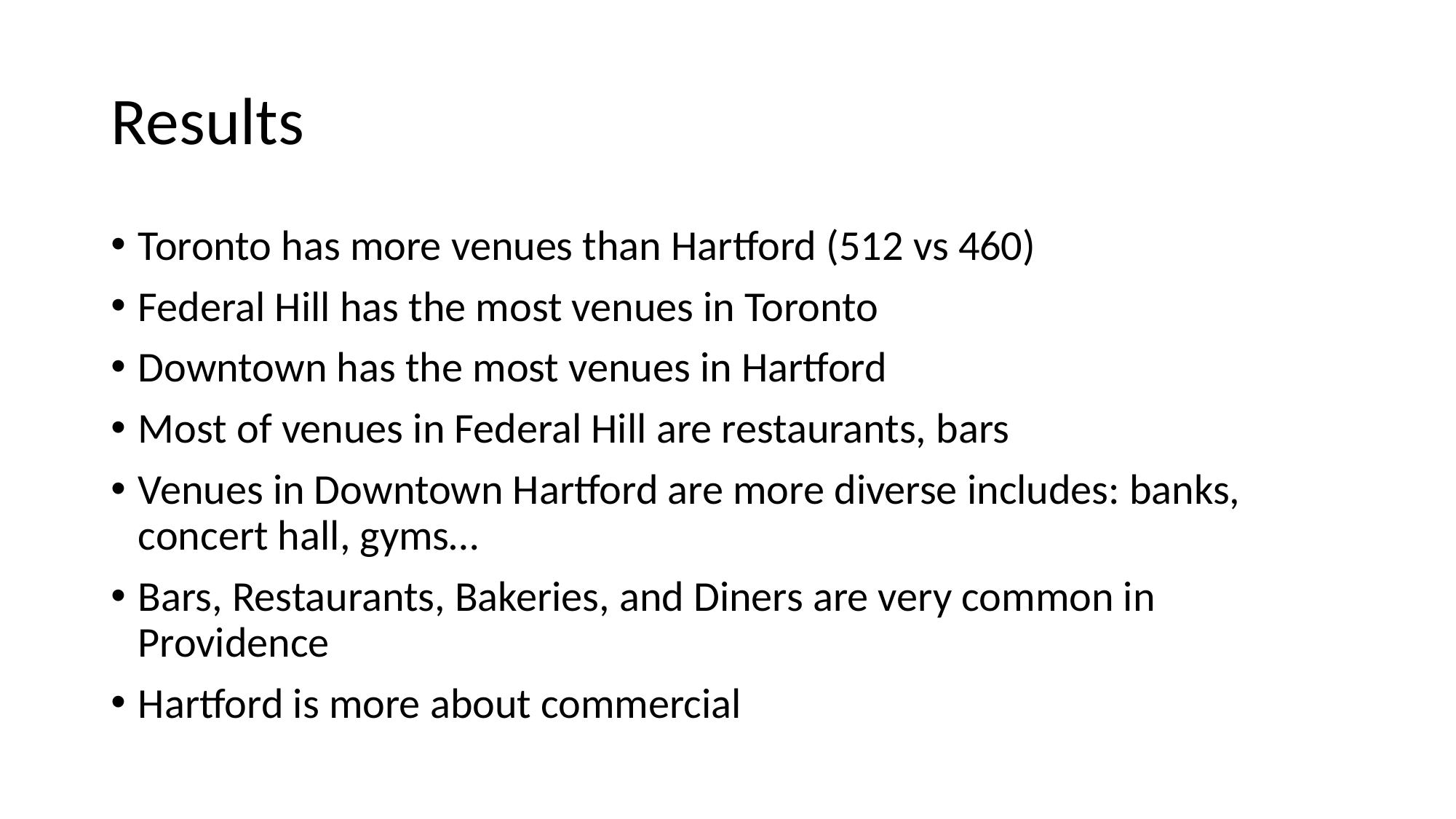

# Results
Toronto has more venues than Hartford (512 vs 460)
Federal Hill has the most venues in Toronto
Downtown has the most venues in Hartford
Most of venues in Federal Hill are restaurants, bars
Venues in Downtown Hartford are more diverse includes: banks, concert hall, gyms…
Bars, Restaurants, Bakeries, and Diners are very common in Providence
Hartford is more about commercial